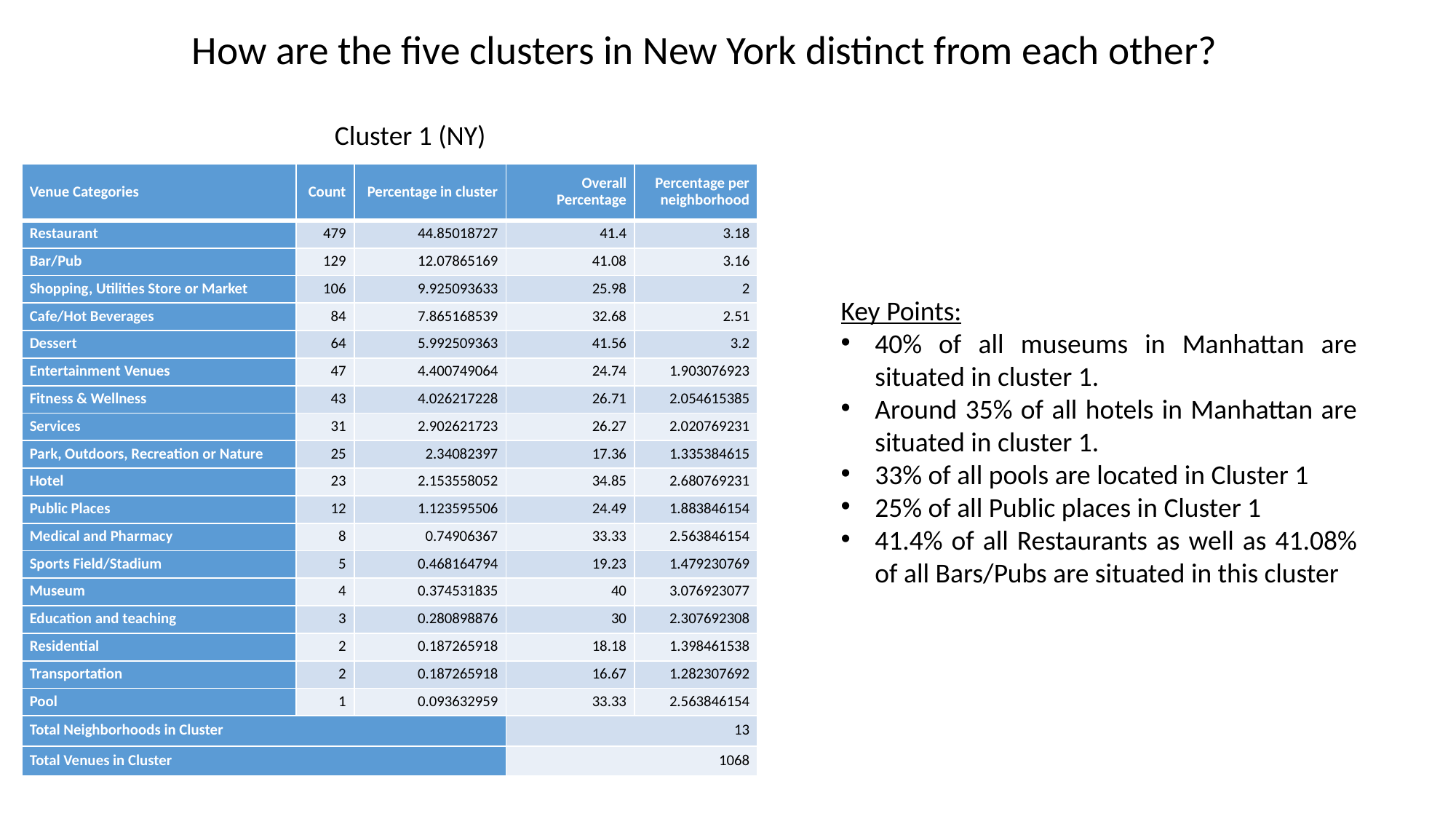

# How are the five clusters in New York distinct from each other?
Cluster 1 (NY)
| Venue Categories | Count | Percentage in cluster | Overall Percentage | Percentage per neighborhood |
| --- | --- | --- | --- | --- |
| Restaurant | 479 | 44.85018727 | 41.4 | 3.18 |
| Bar/Pub | 129 | 12.07865169 | 41.08 | 3.16 |
| Shopping, Utilities Store or Market | 106 | 9.925093633 | 25.98 | 2 |
| Cafe/Hot Beverages | 84 | 7.865168539 | 32.68 | 2.51 |
| Dessert | 64 | 5.992509363 | 41.56 | 3.2 |
| Entertainment Venues | 47 | 4.400749064 | 24.74 | 1.903076923 |
| Fitness & Wellness | 43 | 4.026217228 | 26.71 | 2.054615385 |
| Services | 31 | 2.902621723 | 26.27 | 2.020769231 |
| Park, Outdoors, Recreation or Nature | 25 | 2.34082397 | 17.36 | 1.335384615 |
| Hotel | 23 | 2.153558052 | 34.85 | 2.680769231 |
| Public Places | 12 | 1.123595506 | 24.49 | 1.883846154 |
| Medical and Pharmacy | 8 | 0.74906367 | 33.33 | 2.563846154 |
| Sports Field/Stadium | 5 | 0.468164794 | 19.23 | 1.479230769 |
| Museum | 4 | 0.374531835 | 40 | 3.076923077 |
| Education and teaching | 3 | 0.280898876 | 30 | 2.307692308 |
| Residential | 2 | 0.187265918 | 18.18 | 1.398461538 |
| Transportation | 2 | 0.187265918 | 16.67 | 1.282307692 |
| Pool | 1 | 0.093632959 | 33.33 | 2.563846154 |
| Total Neighborhoods in Cluster |  |  | 13 |  |
| Total Venues in Cluster |  |  | 1068 |  |
Key Points:
40% of all museums in Manhattan are situated in cluster 1.
Around 35% of all hotels in Manhattan are situated in cluster 1.
33% of all pools are located in Cluster 1
25% of all Public places in Cluster 1
41.4% of all Restaurants as well as 41.08% of all Bars/Pubs are situated in this cluster